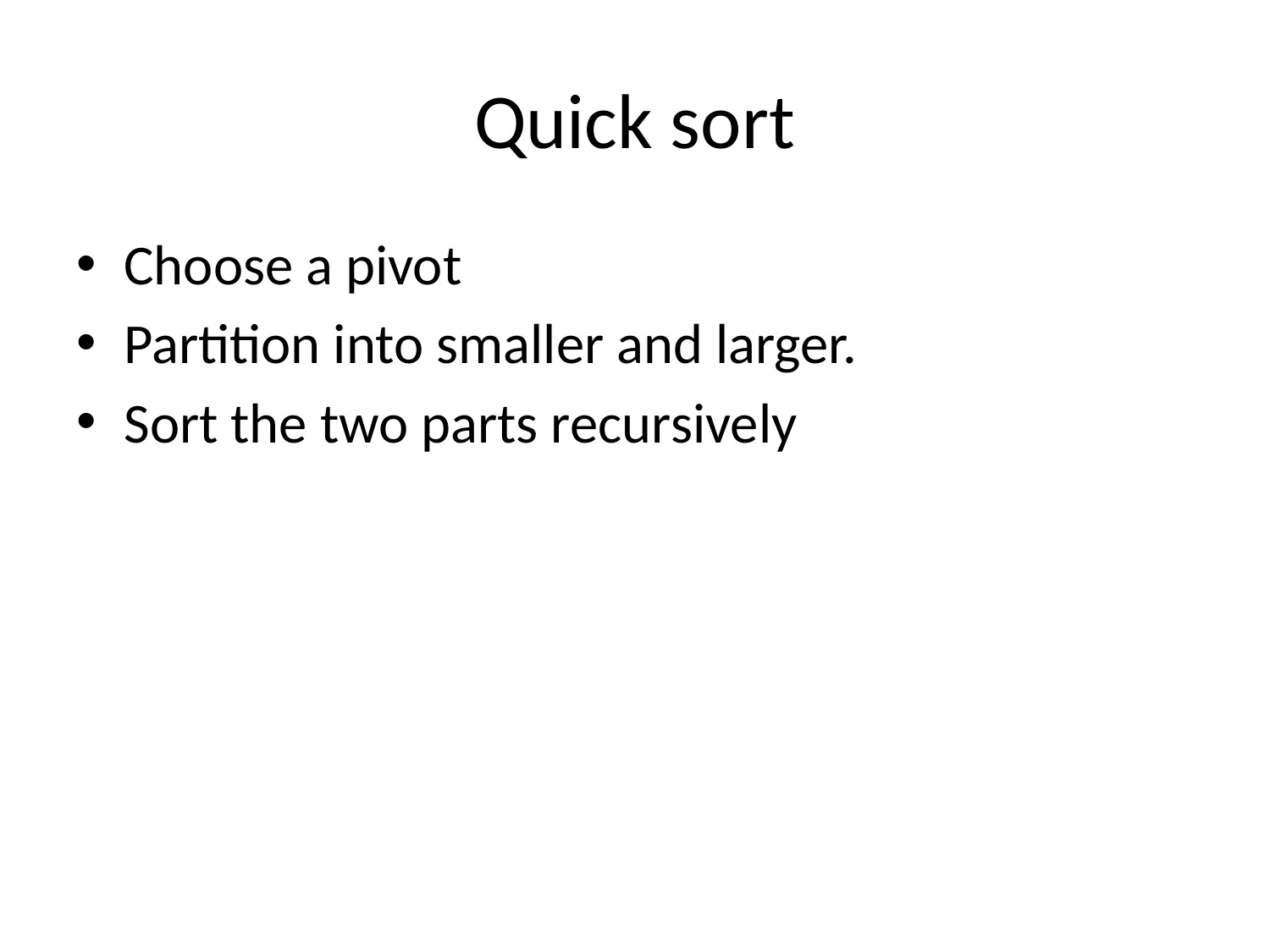

# Quick sort
Choose a pivot
Partition into smaller and larger.
Sort the two parts recursively